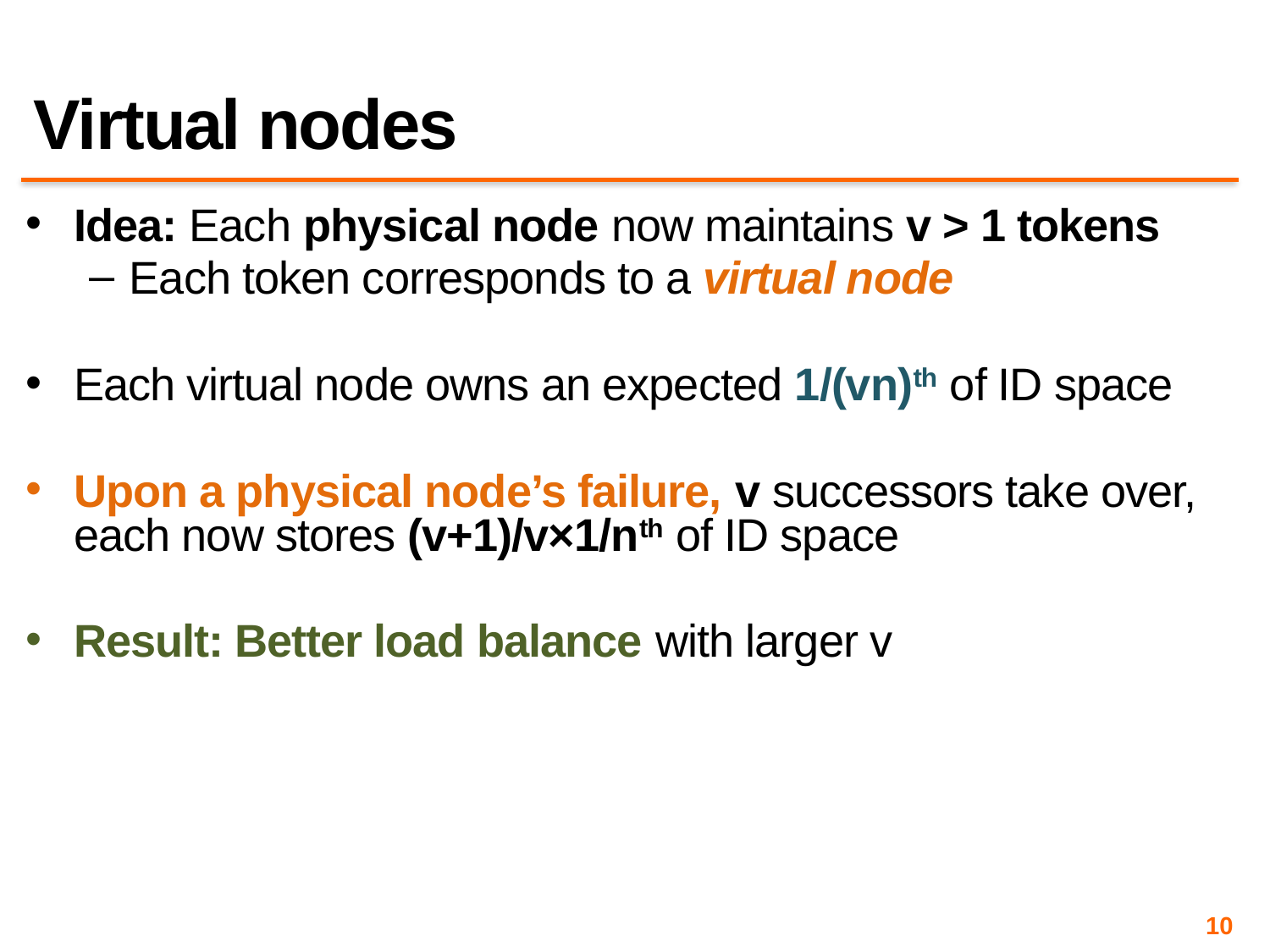

# Virtual nodes
Idea: Each physical node now maintains v > 1 tokens
Each token corresponds to a virtual node

Each virtual node owns an expected 1/(vn)th of ID space

Upon a physical node’s failure, v successors take over, each now stores (v+1)/v×1/nth of ID space

Result: Better load balance with larger v
10